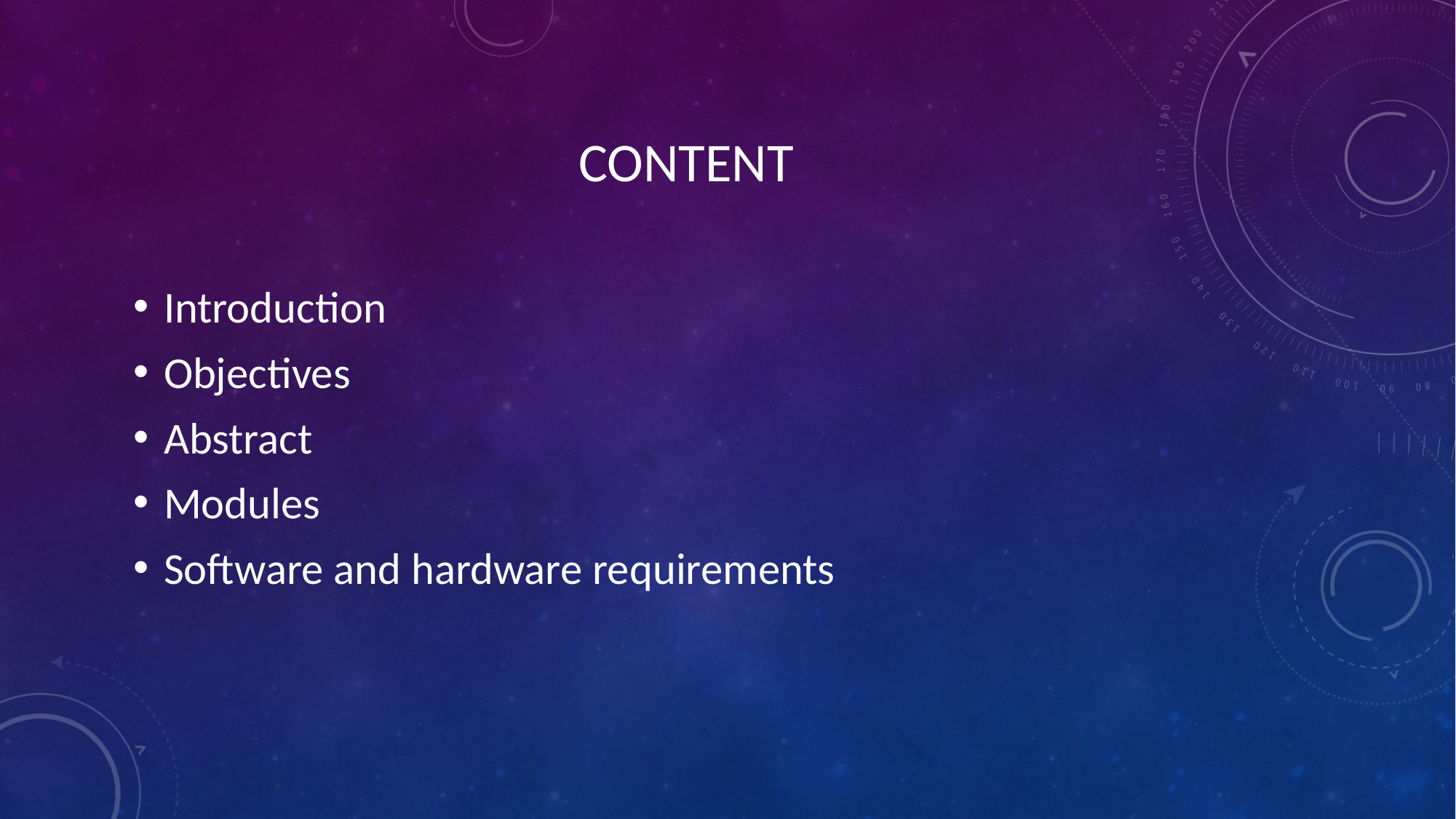

# content
Introduction
Objectives
Abstract
Modules
Software and hardware requirements